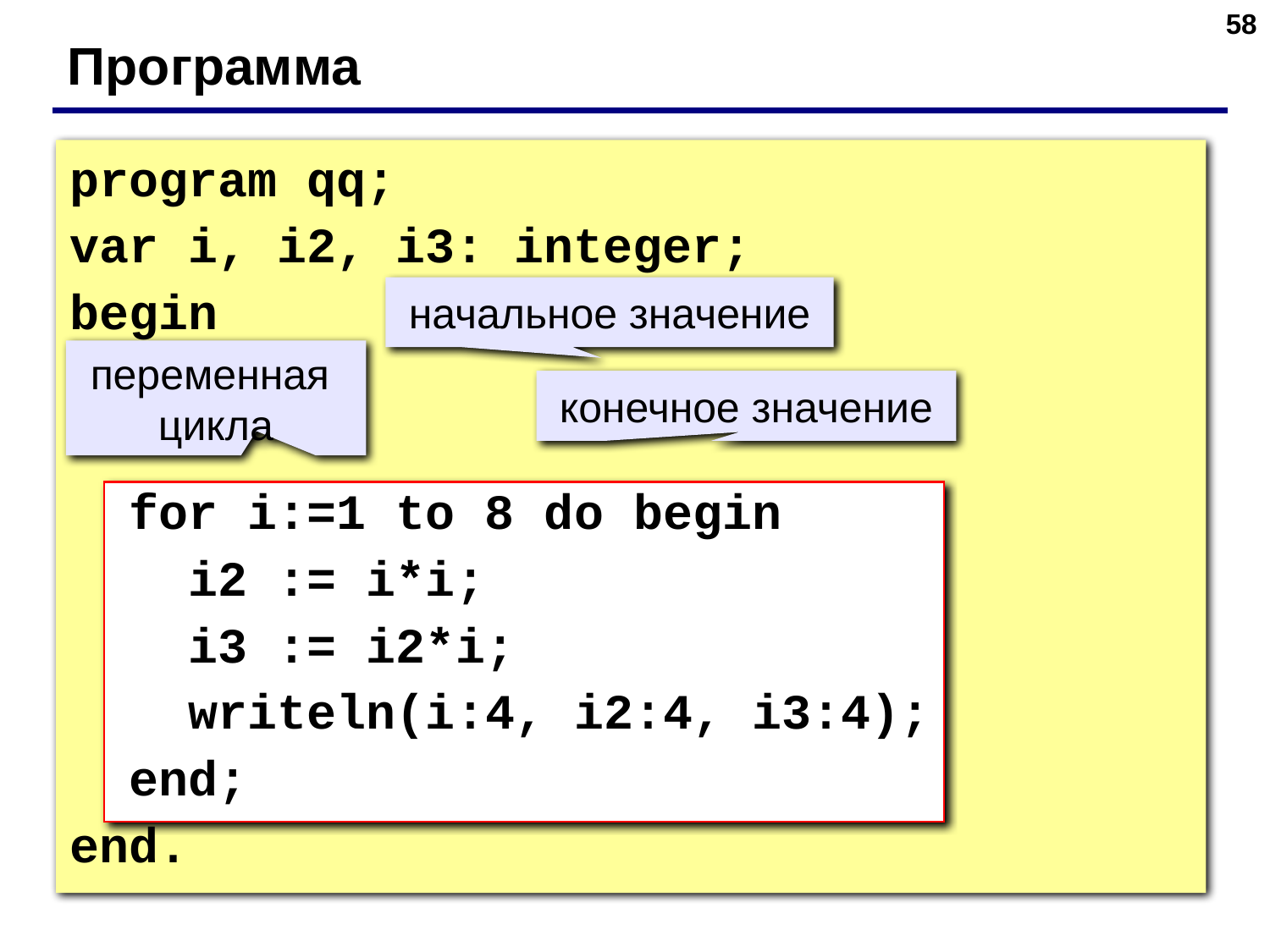

58
Программа

program qq;
var i, i2, i3: integer;
begin

  for i:=1 to 8 do begin
    i2 := i*i;
    i3 := i2*i;
    writeln(i:4, i2:4, i3:4);
  end;
end.
начальное значение
переменная
цикла
конечное значение